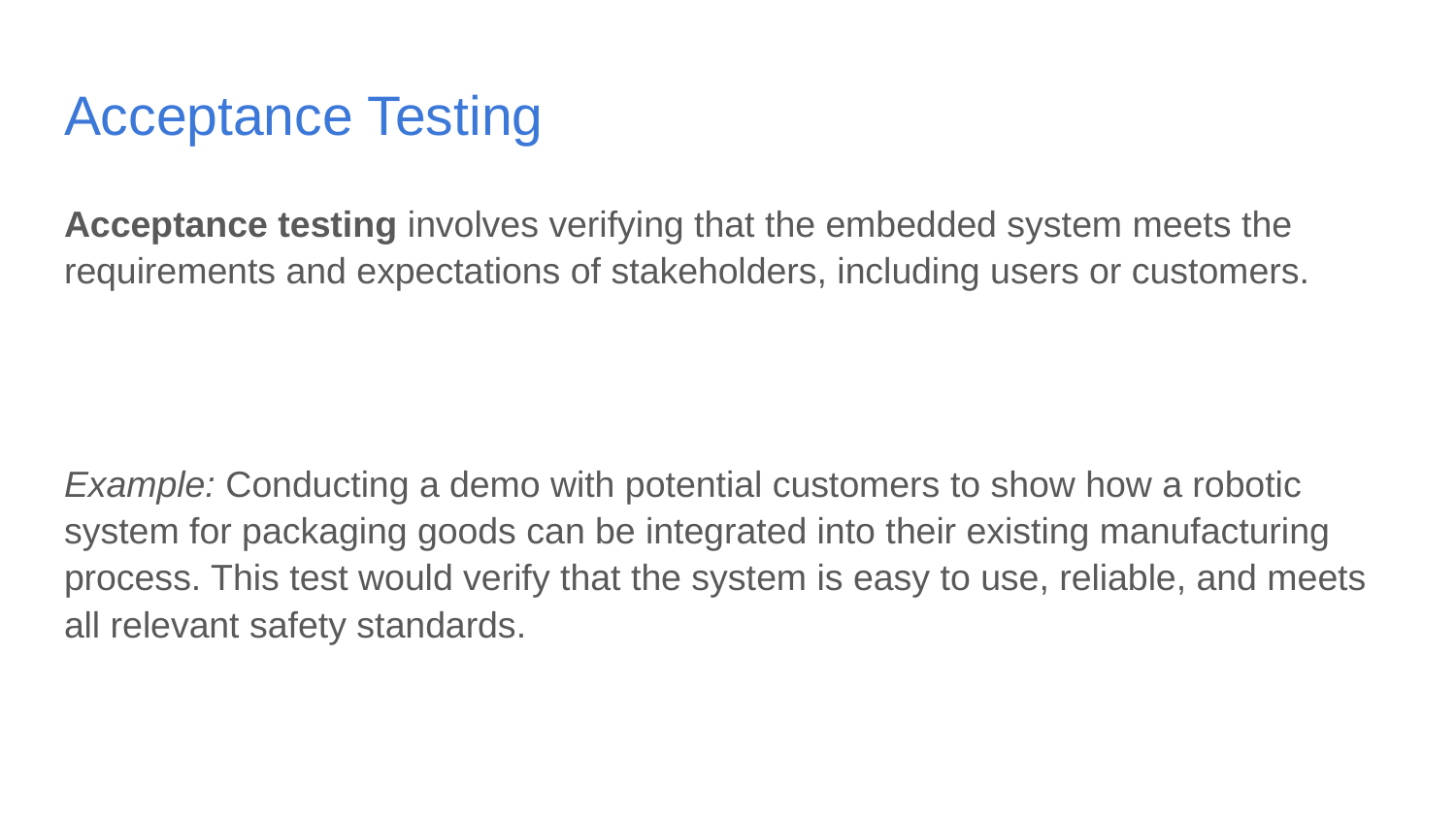

# Acceptance Testing
Acceptance testing involves verifying that the embedded system meets the requirements and expectations of stakeholders, including users or customers.

Example: Conducting a demo with potential customers to show how a robotic system for packaging goods can be integrated into their existing manufacturing process. This test would verify that the system is easy to use, reliable, and meets all relevant safety standards.